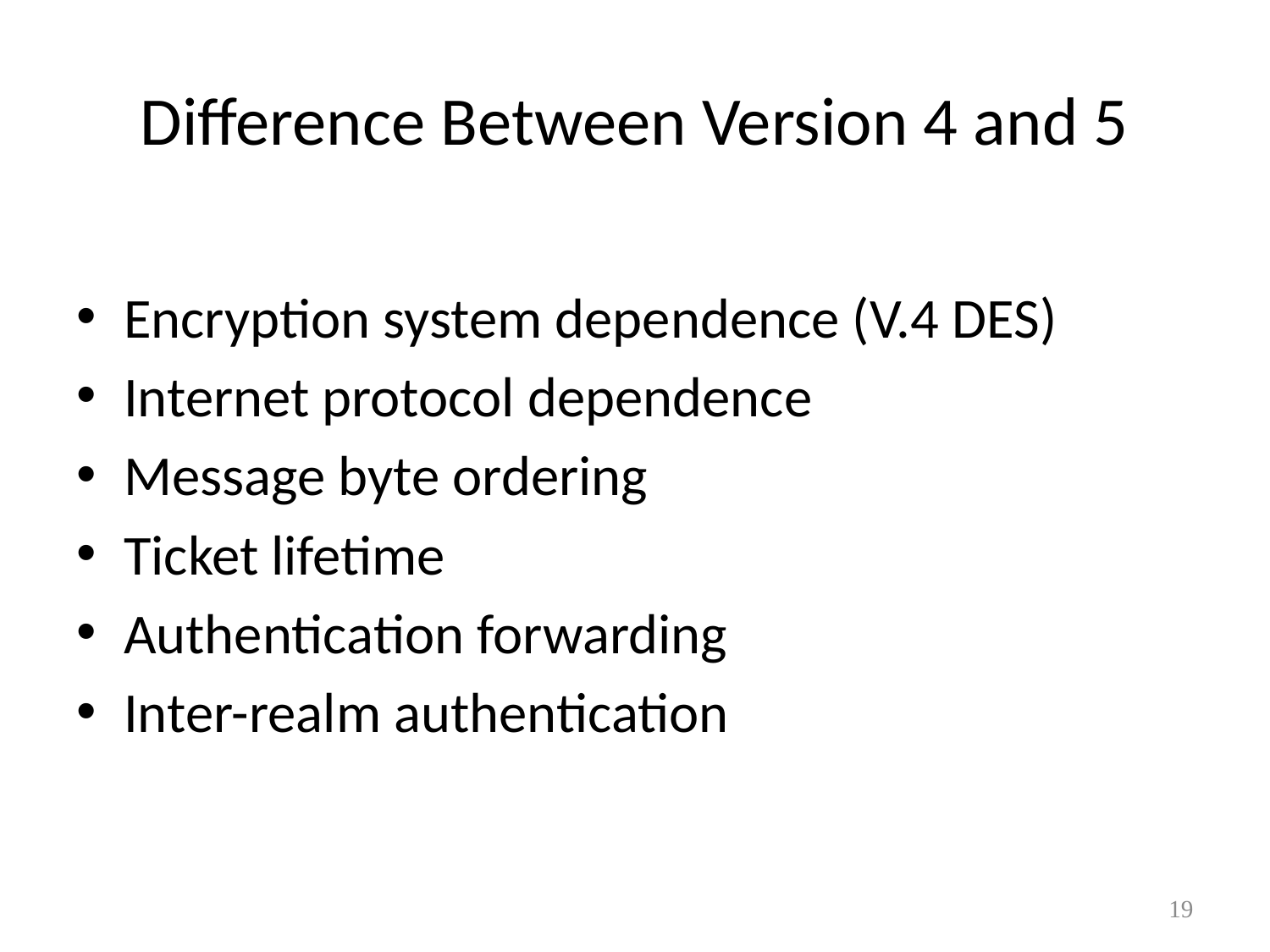

# Difference Between Version 4 and 5
Encryption system dependence (V.4 DES)
Internet protocol dependence
Message byte ordering
Ticket lifetime
Authentication forwarding
Inter-realm authentication

19